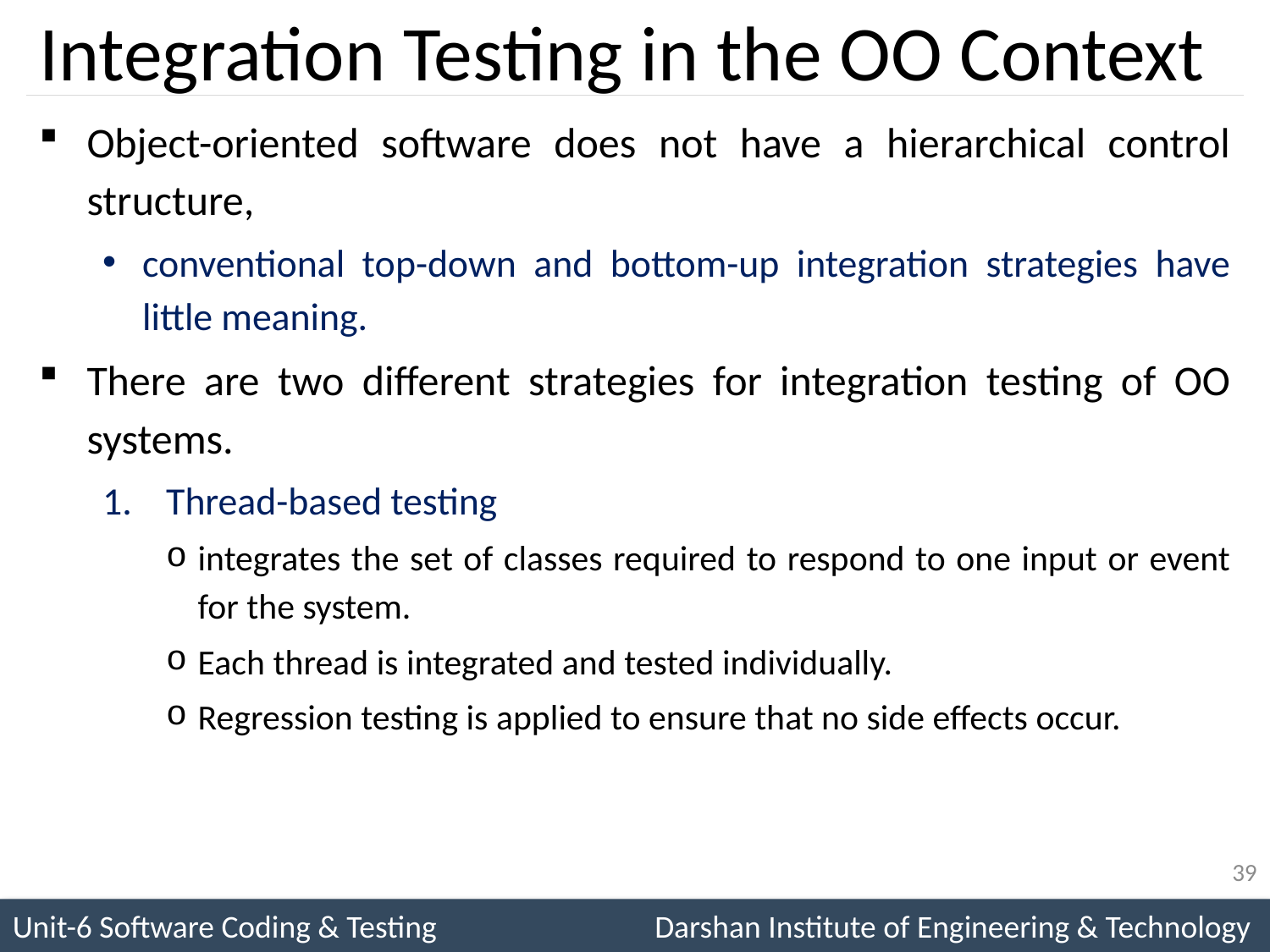

# Integration Testing in the OO Context
Object-oriented software does not have a hierarchical control structure,
conventional top-down and bottom-up integration strategies have little meaning.
There are two different strategies for integration testing of OO systems.
Thread-based testing
integrates the set of classes required to respond to one input or event for the system.
Each thread is integrated and tested individually.
Regression testing is applied to ensure that no side effects occur.
39